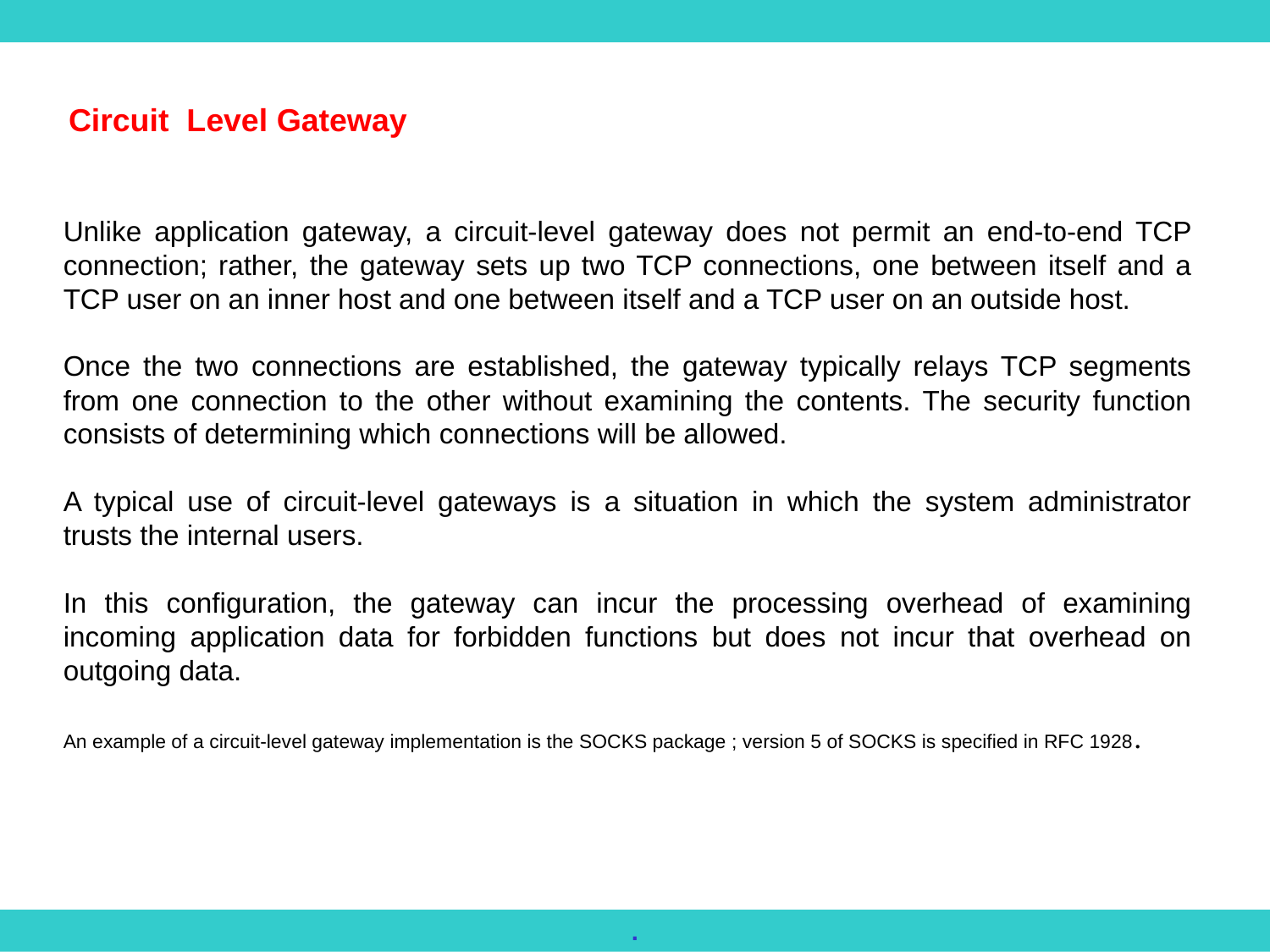

Circuit  Level Gateway
Unlike application gateway, a circuit-level gateway does not permit an end-to-end TCP connection; rather, the gateway sets up two TCP connections, one between itself and a TCP user on an inner host and one between itself and a TCP user on an outside host.

Once the two connections are established, the gateway typically relays TCP segments from one connection to the other without examining the contents. The security function consists of determining which connections will be allowed.

A typical use of circuit-level gateways is a situation in which the system administrator trusts the internal users.

In this configuration, the gateway can incur the processing overhead of examining incoming application data for forbidden functions but does not incur that overhead on outgoing data.

An example of a circuit-level gateway implementation is the SOCKS package ; version 5 of SOCKS is specified in RFC 1928.
.